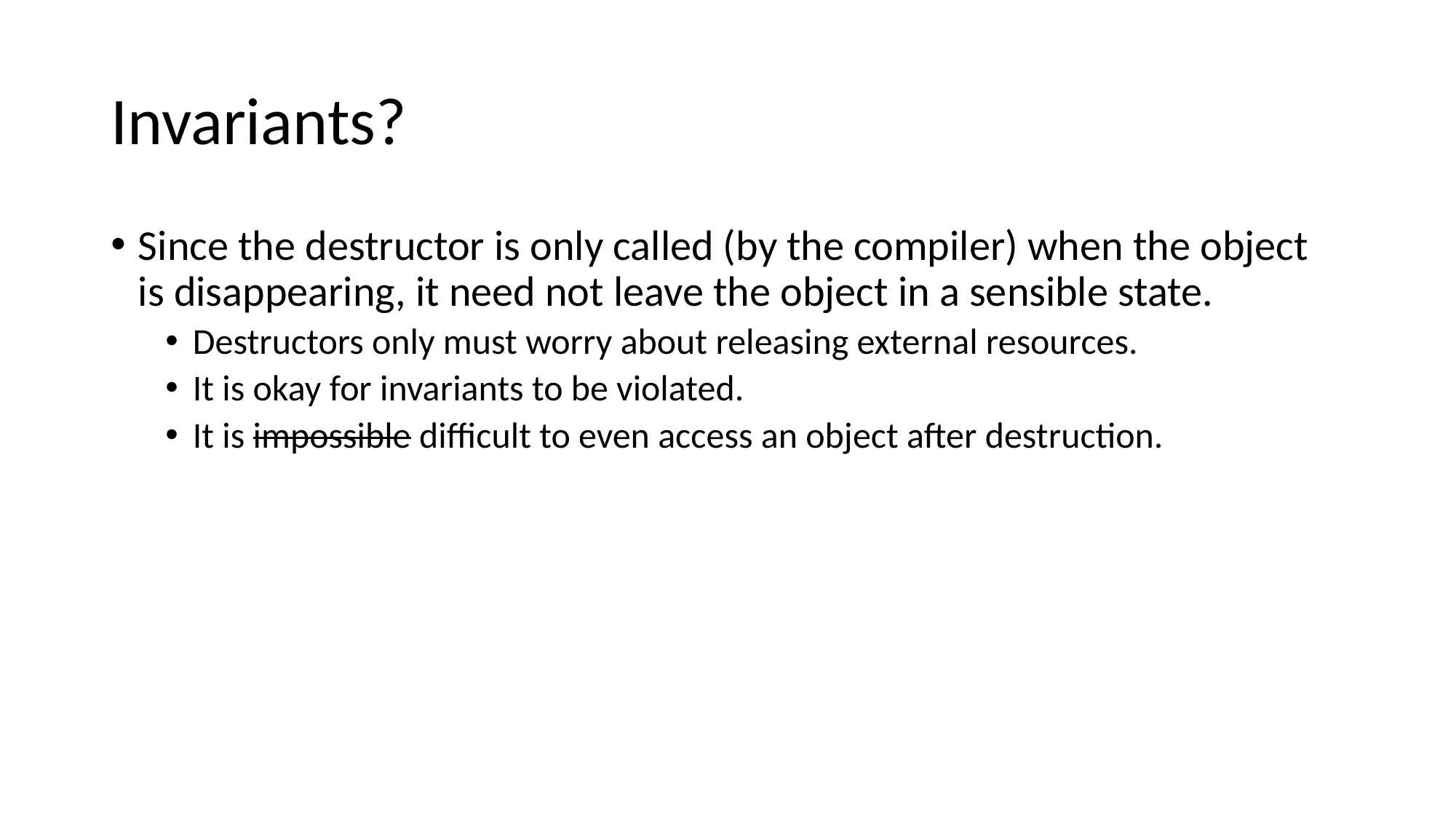

# Invariants?
Since the destructor is only called (by the compiler) when the object is disappearing, it need not leave the object in a sensible state.
Destructors only must worry about releasing external resources.
It is okay for invariants to be violated.
It is impossible difficult to even access an object after destruction.